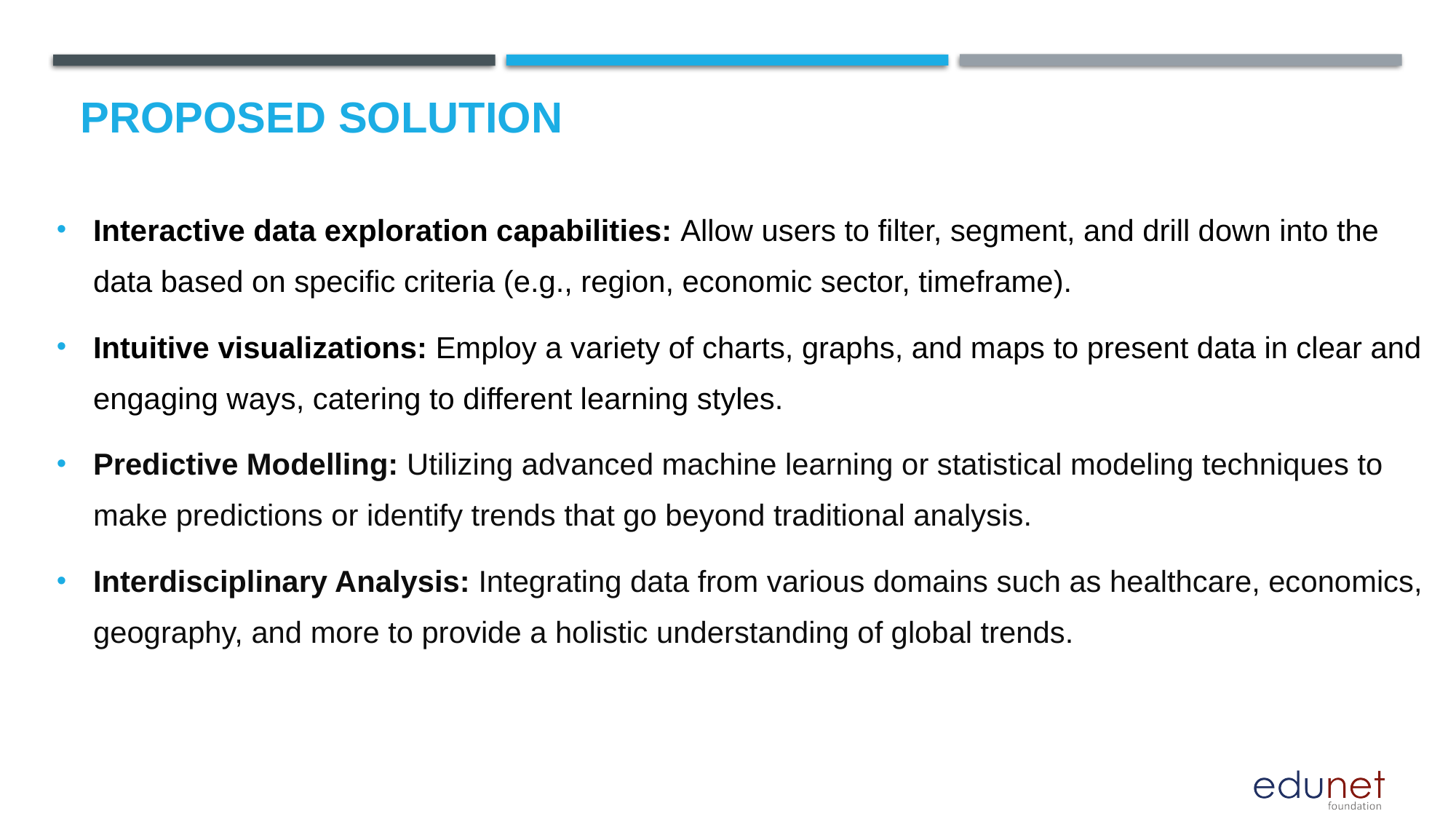

# Proposed Solution
Interactive data exploration capabilities: Allow users to filter, segment, and drill down into the data based on specific criteria (e.g., region, economic sector, timeframe).
Intuitive visualizations: Employ a variety of charts, graphs, and maps to present data in clear and engaging ways, catering to different learning styles.
Predictive Modelling: Utilizing advanced machine learning or statistical modeling techniques to make predictions or identify trends that go beyond traditional analysis.
Interdisciplinary Analysis: Integrating data from various domains such as healthcare, economics, geography, and more to provide a holistic understanding of global trends.